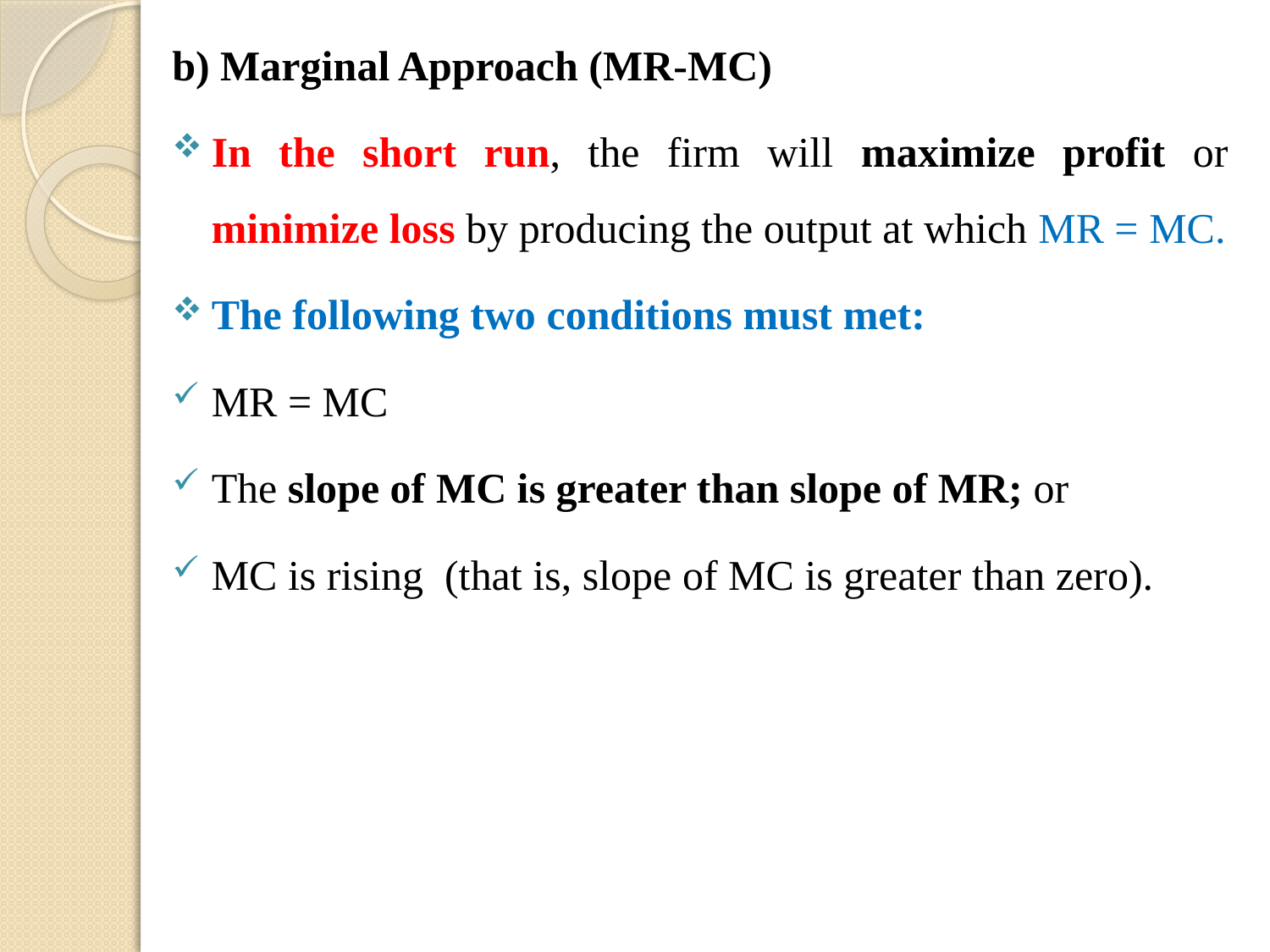

#
b) Marginal Approach (MR-MC)
In the short run, the firm will maximize profit or minimize loss by producing the output at which MR = MC.
The following two conditions must met:
MR = MC
The slope of MC is greater than slope of MR; or
MC is rising  (that is, slope of MC is greater than zero).